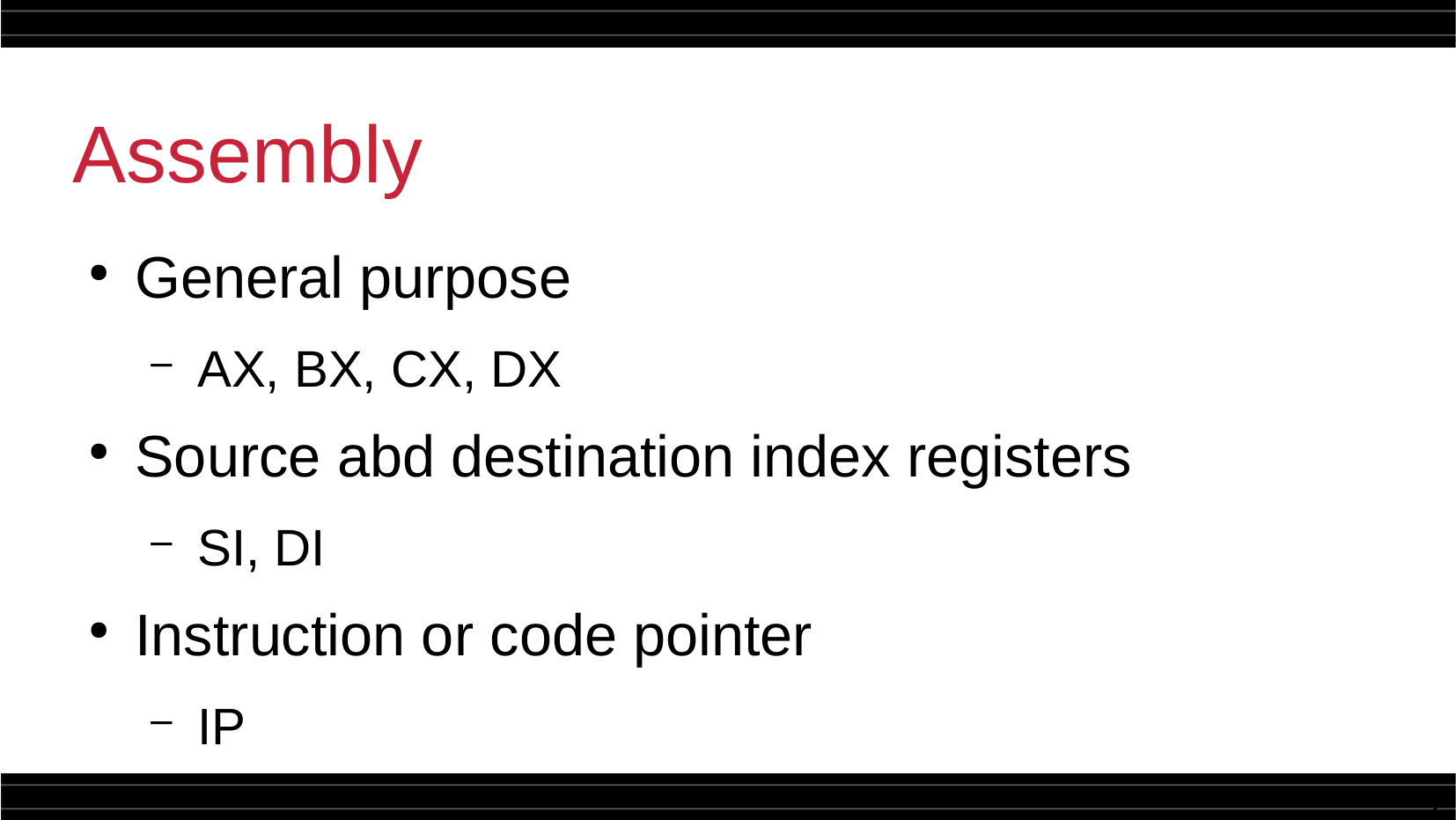

Assembly
General purpose
AX, BX, CX, DX
Source abd destination index registers
SI, DI
Instruction or code pointer
IP